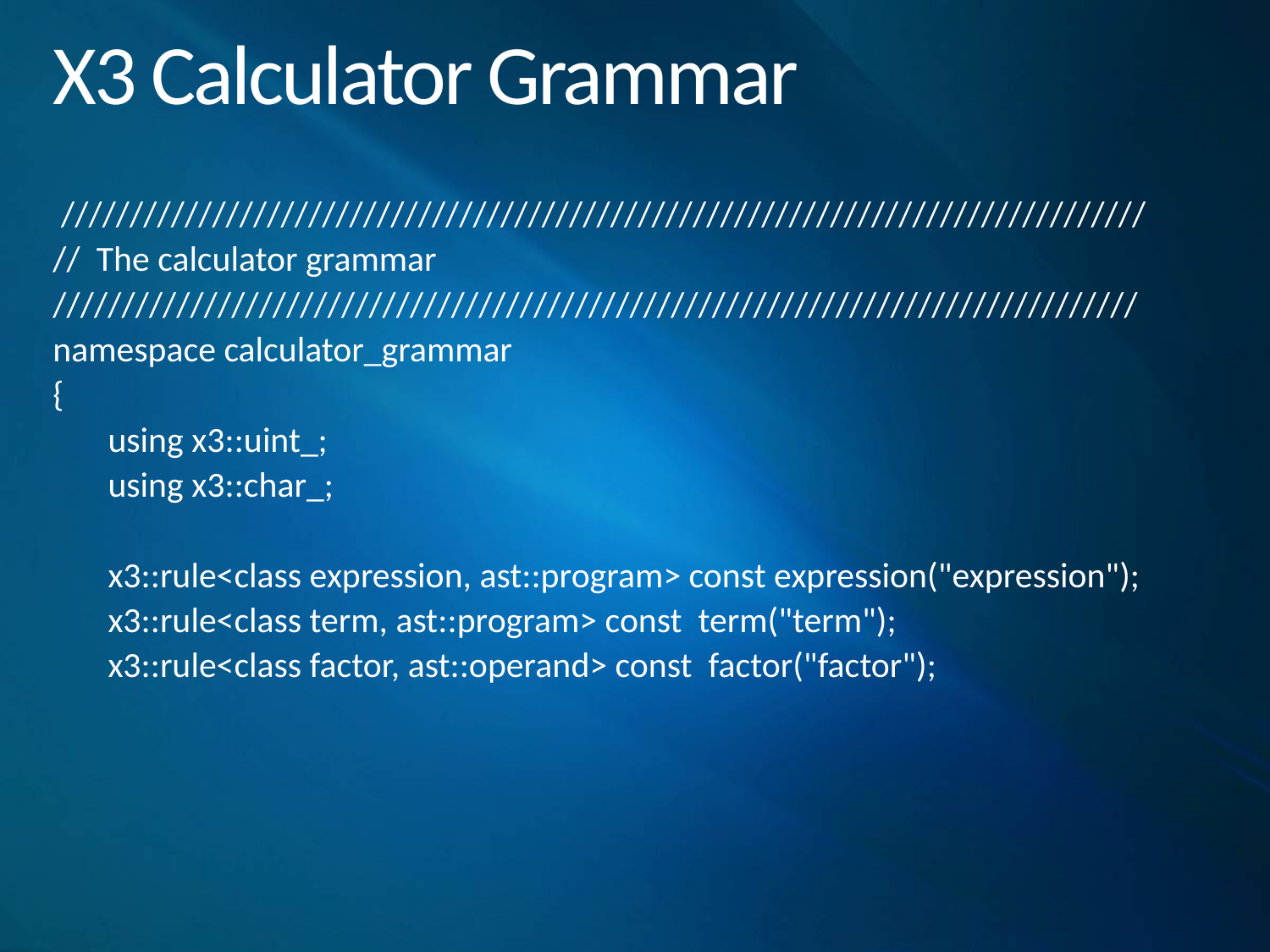

# X3 Calculator Grammar
 ///////////////////////////////////////////////////////////////////////////////
//  The calculator grammar
///////////////////////////////////////////////////////////////////////////////
namespace calculator_grammar
{
	using x3::uint_;
	using x3::char_;

	x3::rule<class expression, ast::program> const expression("expression");
	x3::rule<class term, ast::program> const  term("term");
	x3::rule<class factor, ast::operand> const  factor("factor");